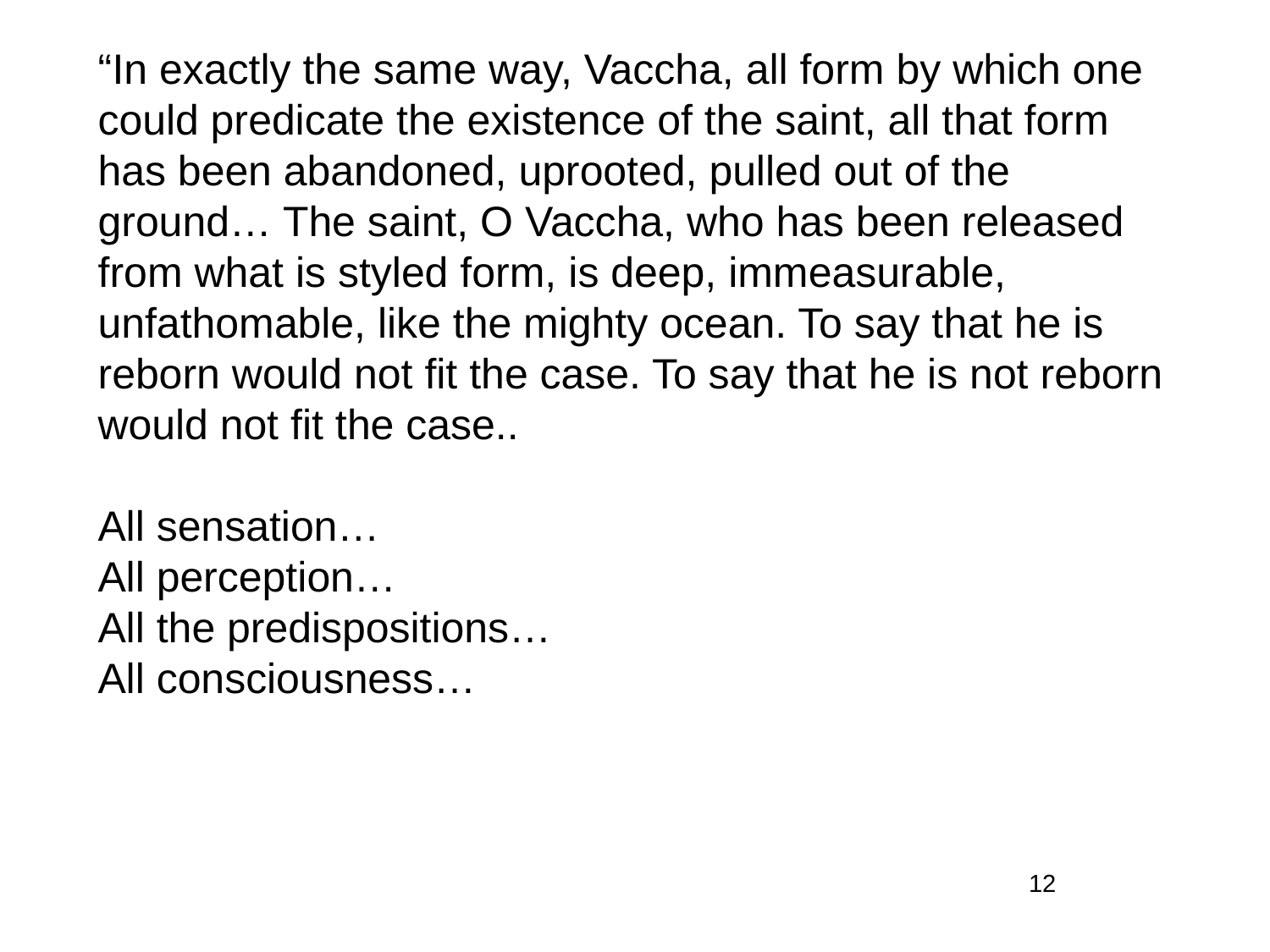

“In exactly the same way, Vaccha, all form by which one could predicate the existence of the saint, all that form has been abandoned, uprooted, pulled out of the ground… The saint, O Vaccha, who has been released from what is styled form, is deep, immeasurable, unfathomable, like the mighty ocean. To say that he is reborn would not fit the case. To say that he is not reborn would not fit the case..

All sensation…
All perception…
All the predispositions…
All consciousness…
12